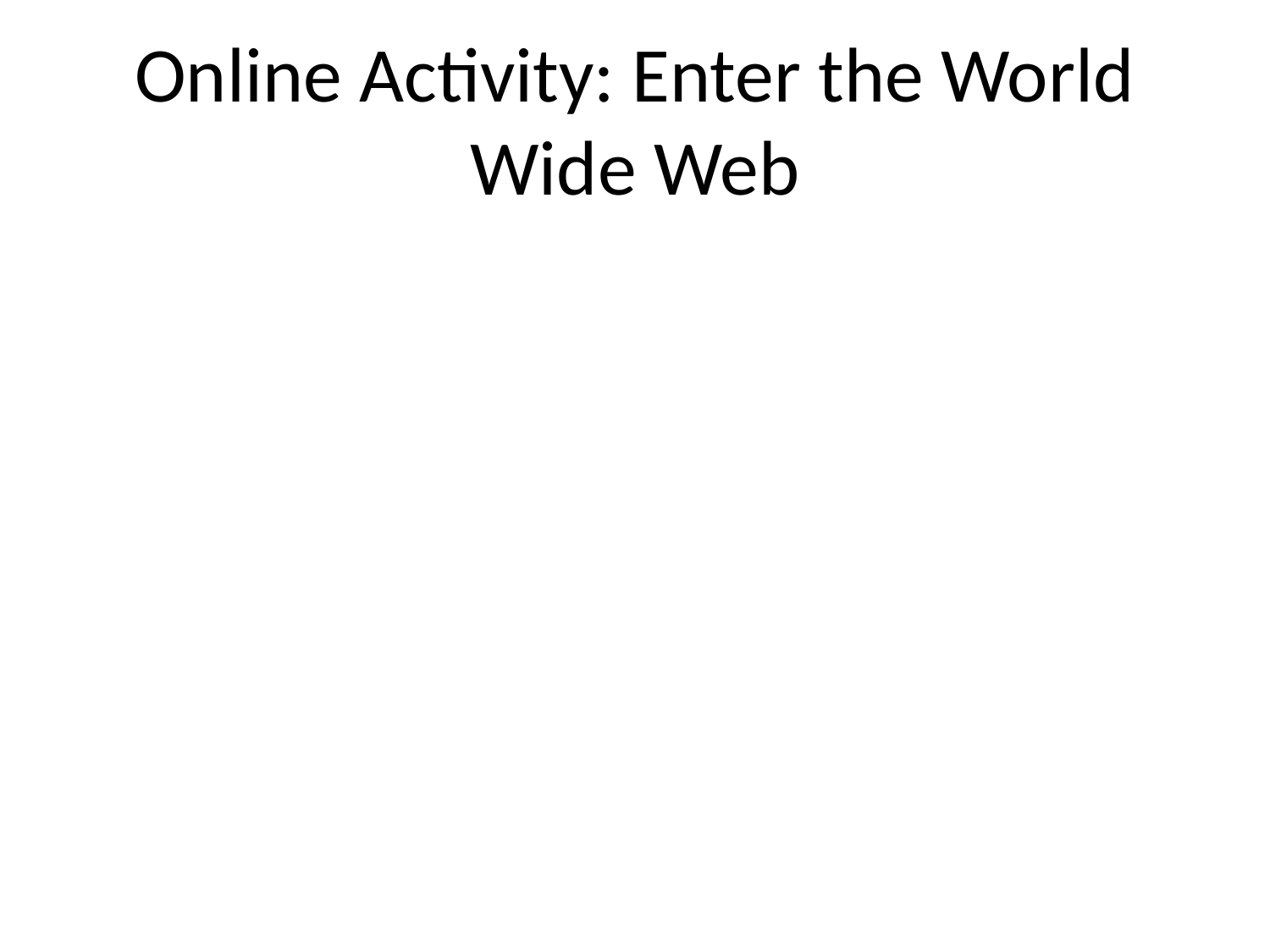

# Online Activity: Enter the World Wide Web